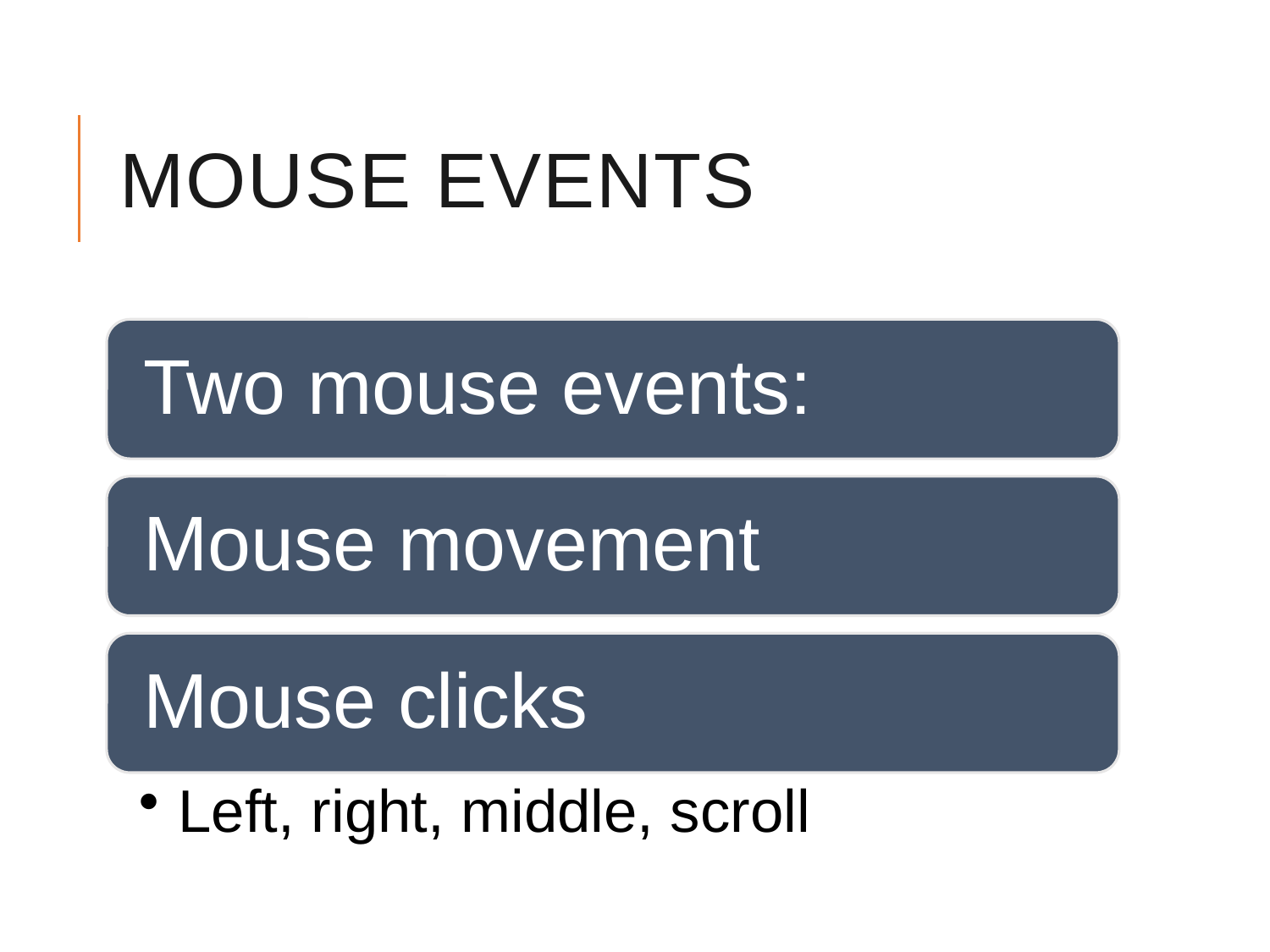

# Mouse Events
Two mouse events:
Mouse movement
Mouse clicks
Left, right, middle, scroll